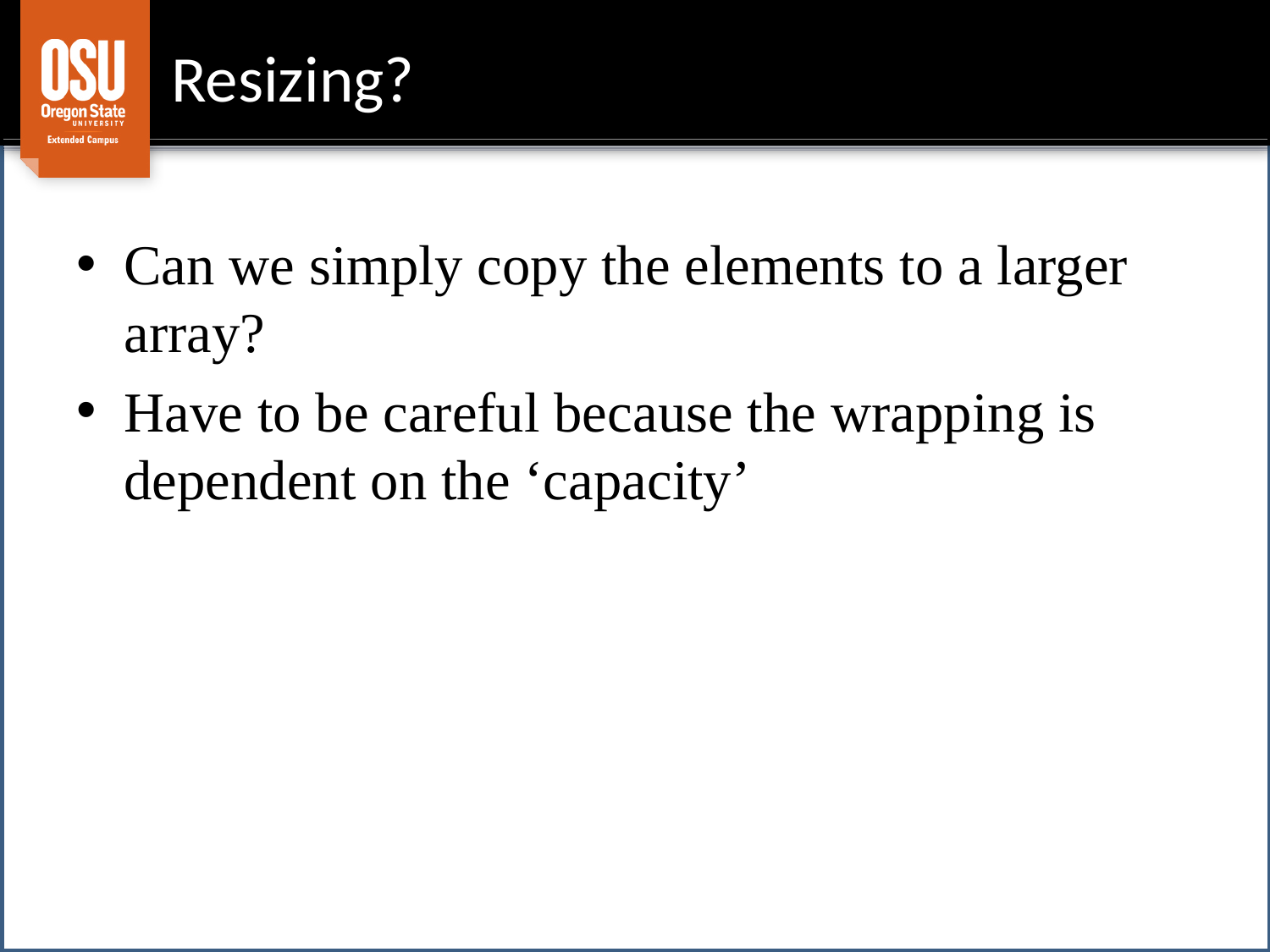

# Resizing?
Can we simply copy the elements to a larger array?
Have to be careful because the wrapping is dependent on the ‘capacity’